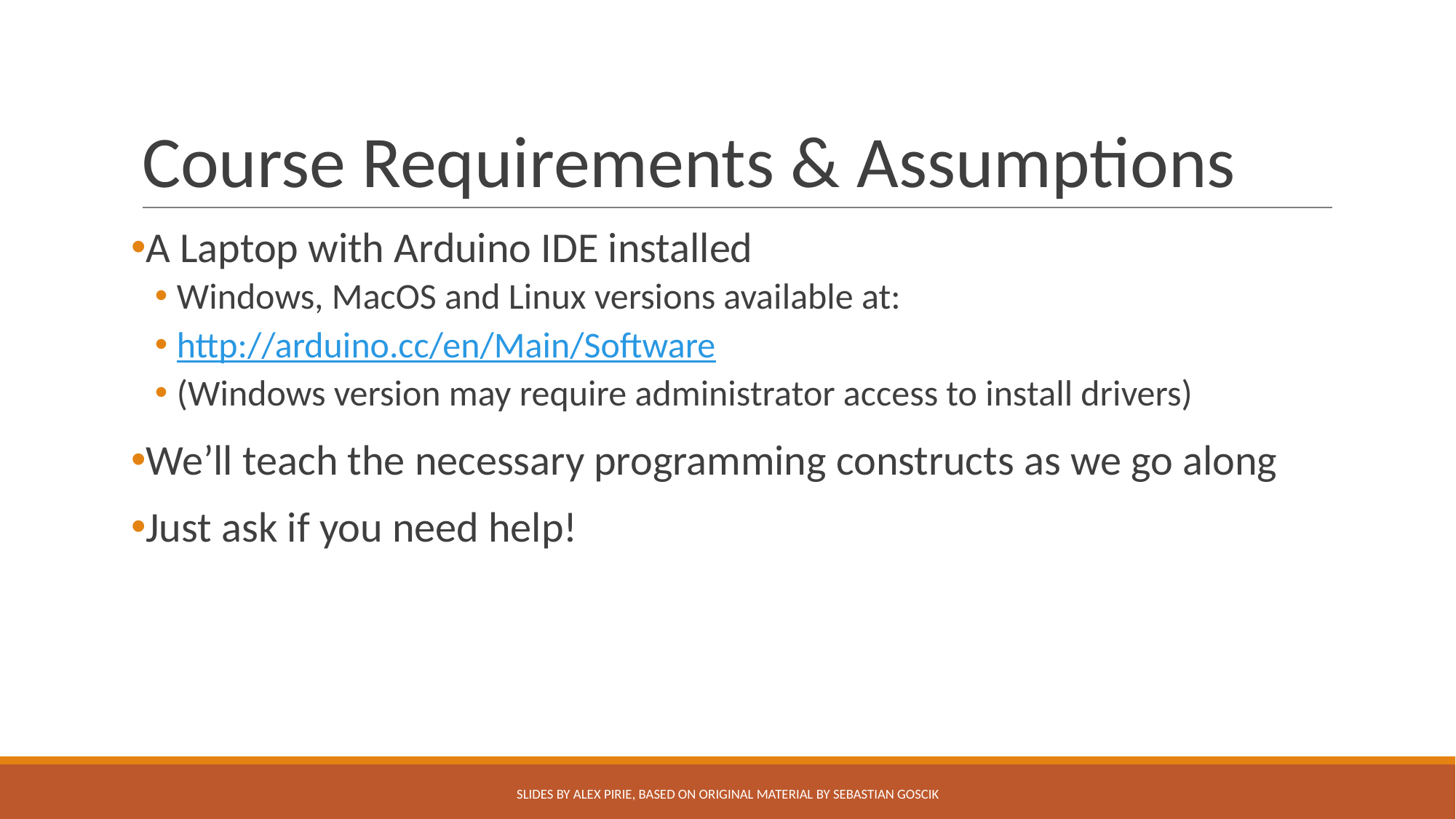

# Course Requirements & Assumptions
A Laptop with Arduino IDE installed
Windows, MacOS and Linux versions available at:
http://arduino.cc/en/Main/Software
(Windows version may require administrator access to install drivers)
We’ll teach the necessary programming constructs as we go along
Just ask if you need help!

SLIDES BY ALEX PIRIE, BASED ON ORIGINAL MATERIAL BY SEBASTIAN GOSCIK